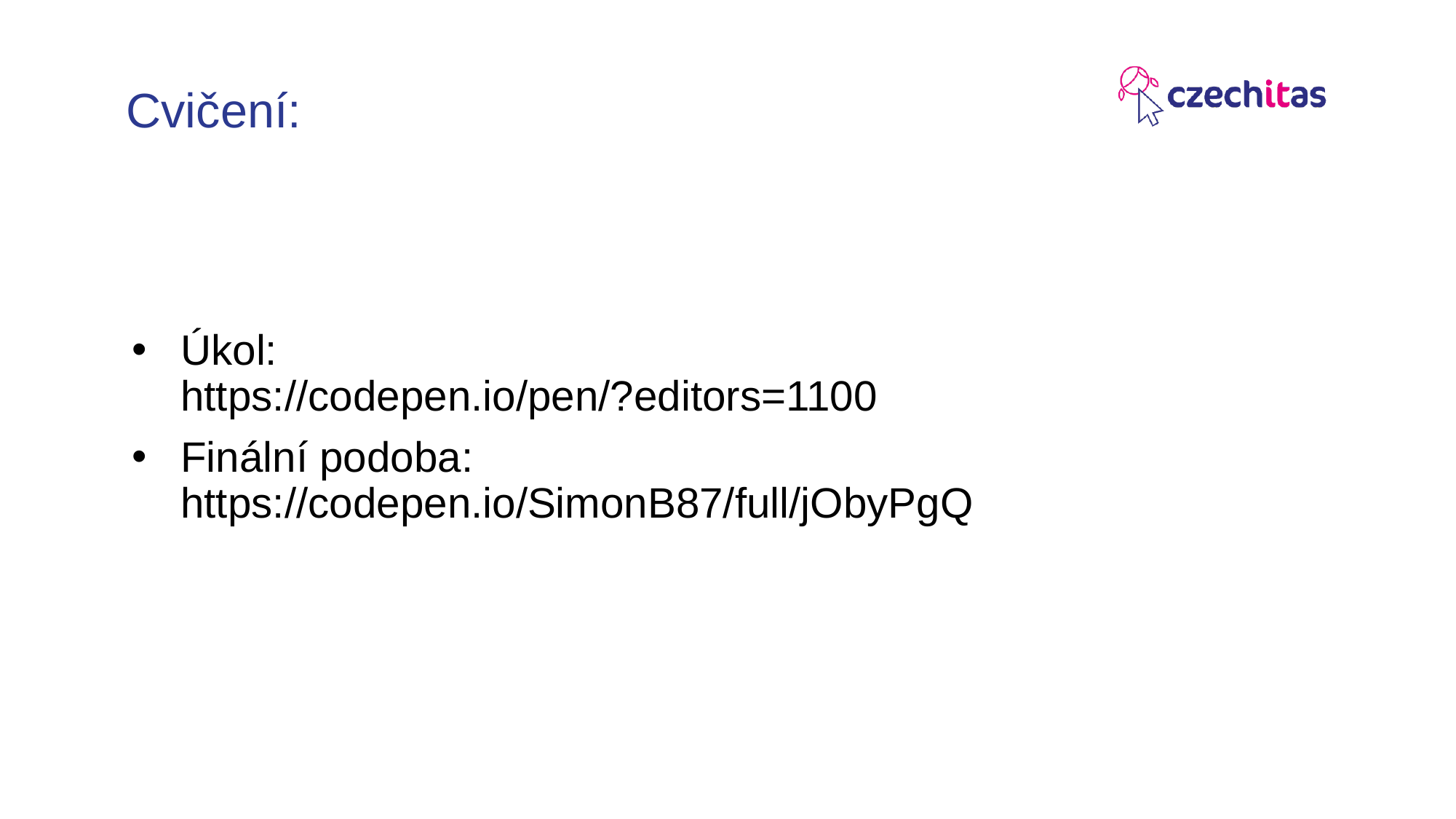

# Cvičení:
Úkol:
https://codepen.io/pen/?editors=1100
Finální podoba:
https://codepen.io/SimonB87/full/jObyPgQ